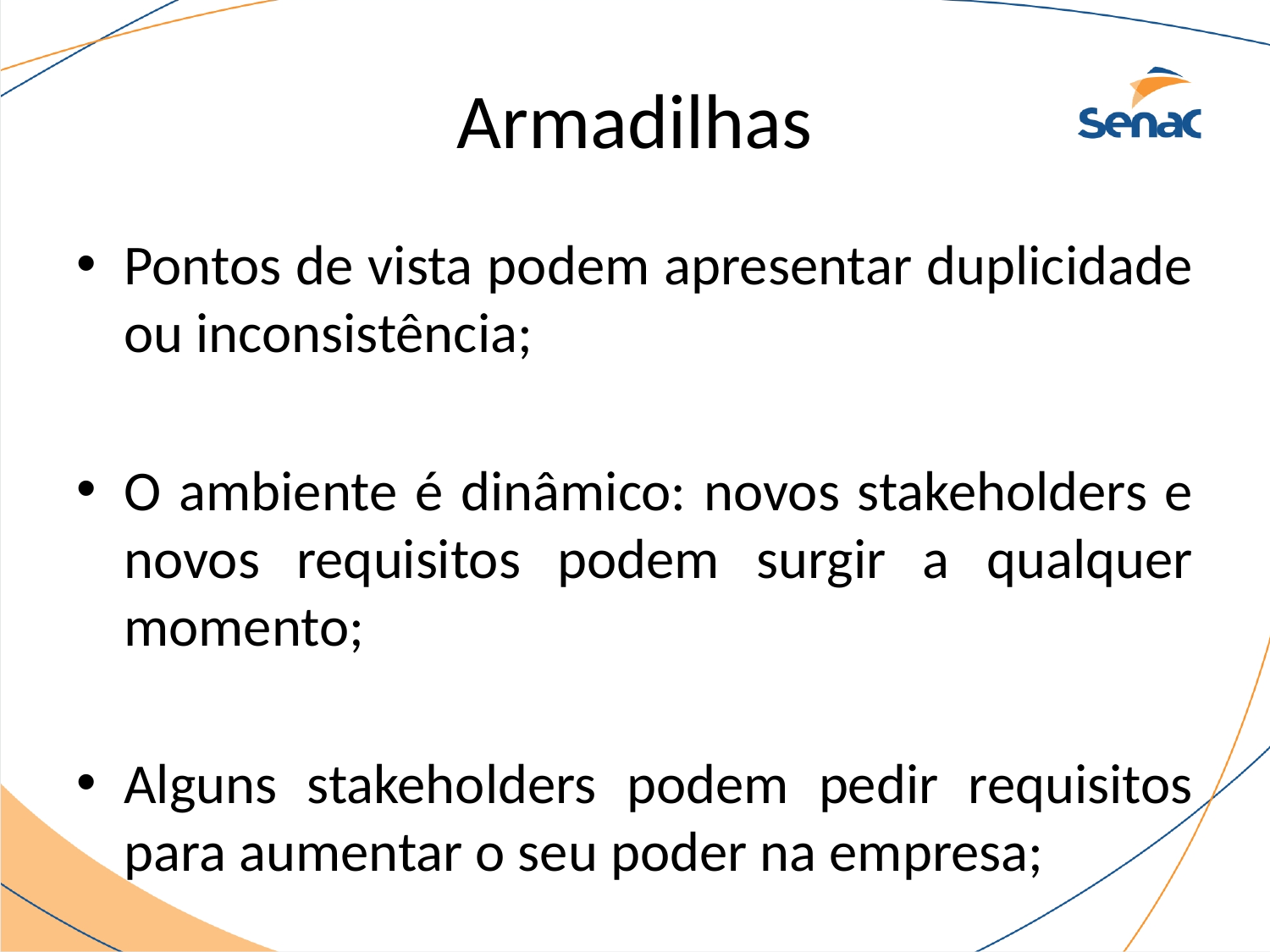

# Armadilhas
Pontos de vista podem apresentar duplicidade ou inconsistência;

O ambiente é dinâmico: novos stakeholders e novos requisitos podem surgir a qualquer momento;

Alguns stakeholders podem pedir requisitos para aumentar o seu poder na empresa;